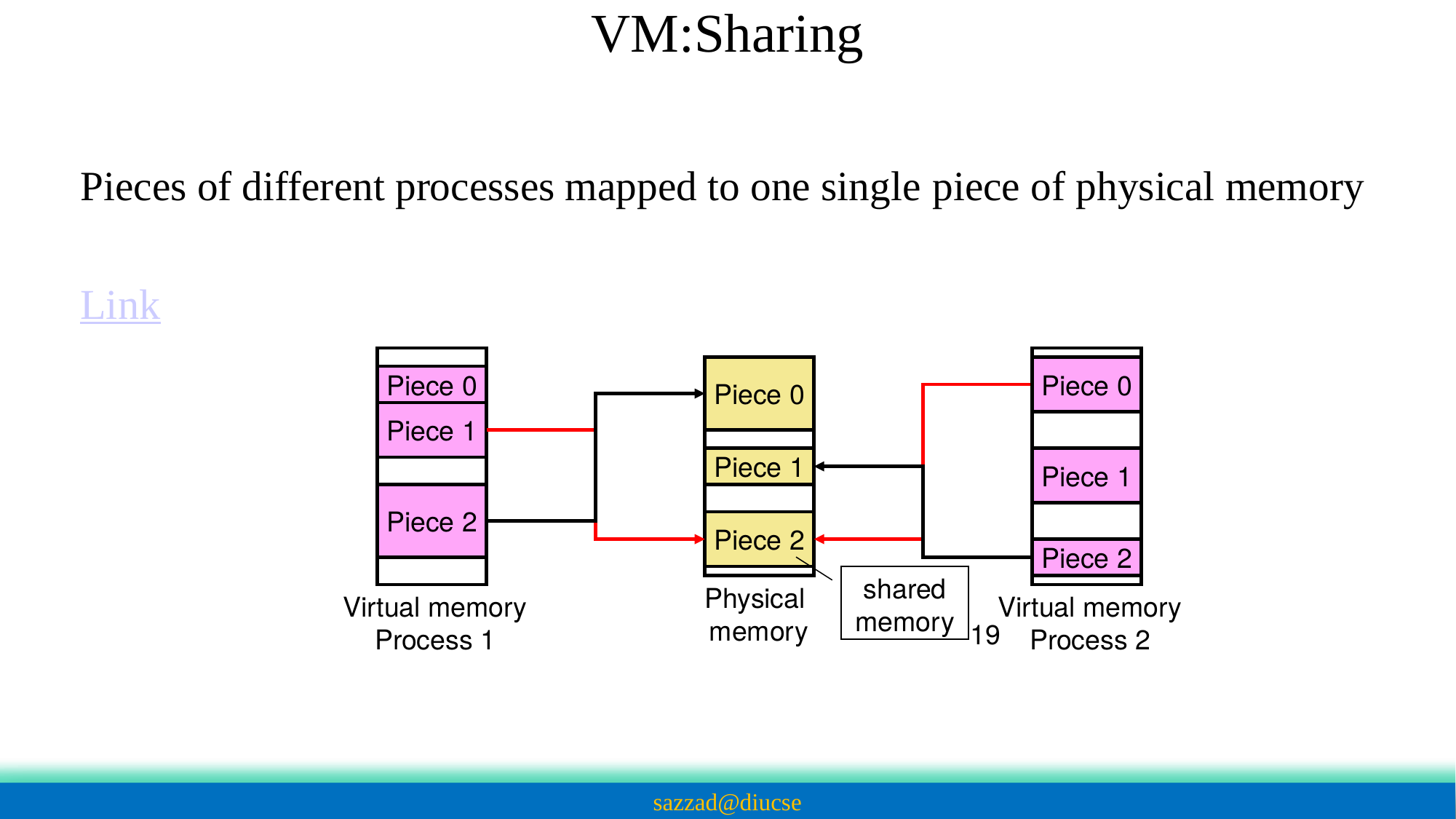

VM:Sharing
Pieces of different processes mapped to one single piece of physical memory

Link

Piece 0
Piece 1
Piece 2
Virtual memory
Process 1

Piece 0
Piece 1
Piece 2
Virtual memory
Process 2

Piece 0
Piece 1
Piece 2
Physical
memory
shared
memory
19